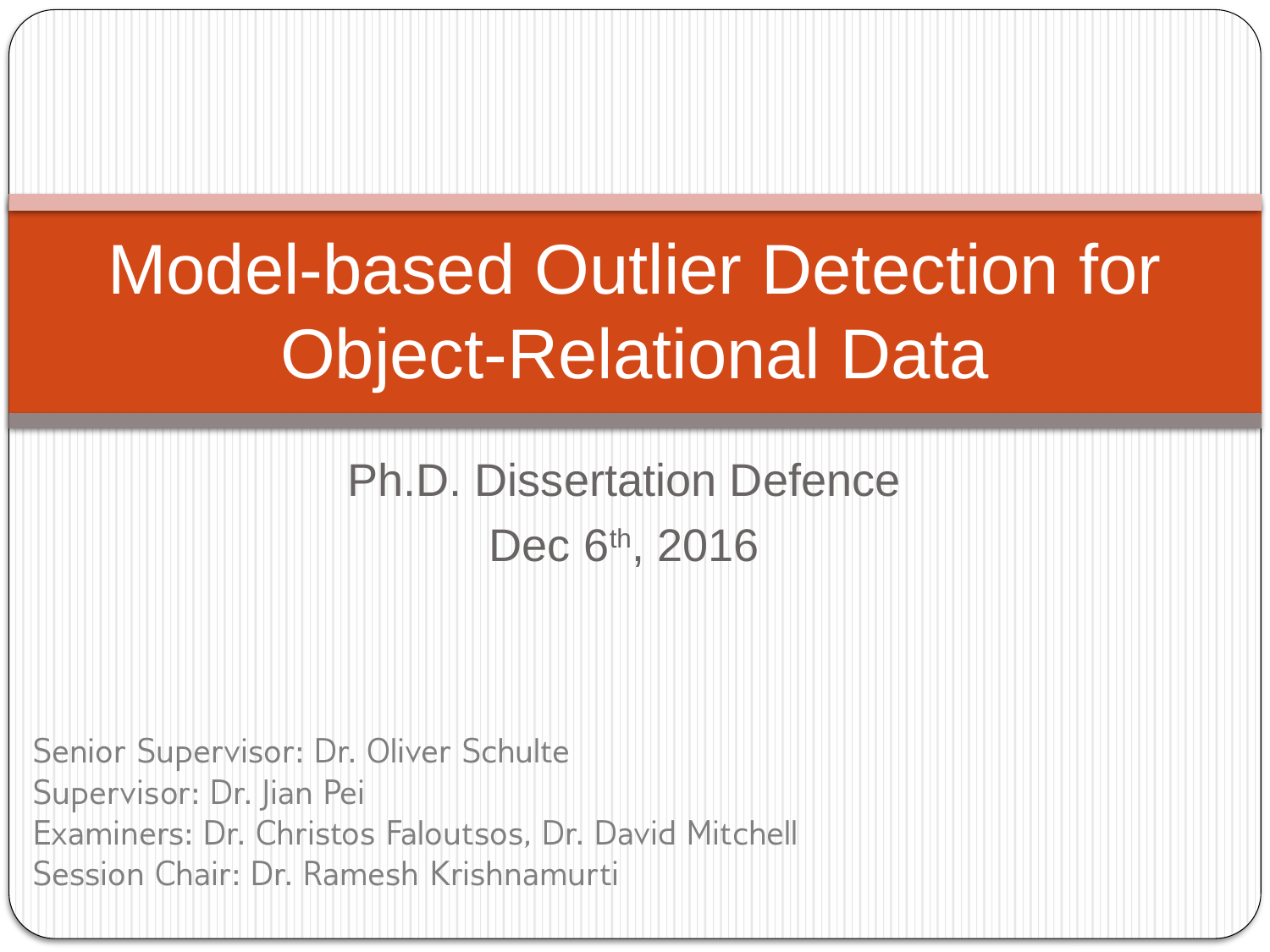

# Model-based Outlier Detection for Object-Relational Data
Ph.D. Dissertation Defence
Dec 6th, 2016
Senior Supervisor: Dr. Oliver Schulte
Supervisor: Dr. Jian Pei
Examiners: Dr. Christos Faloutsos, Dr. David Mitchell
Session Chair: Dr. Ramesh Krishnamurti